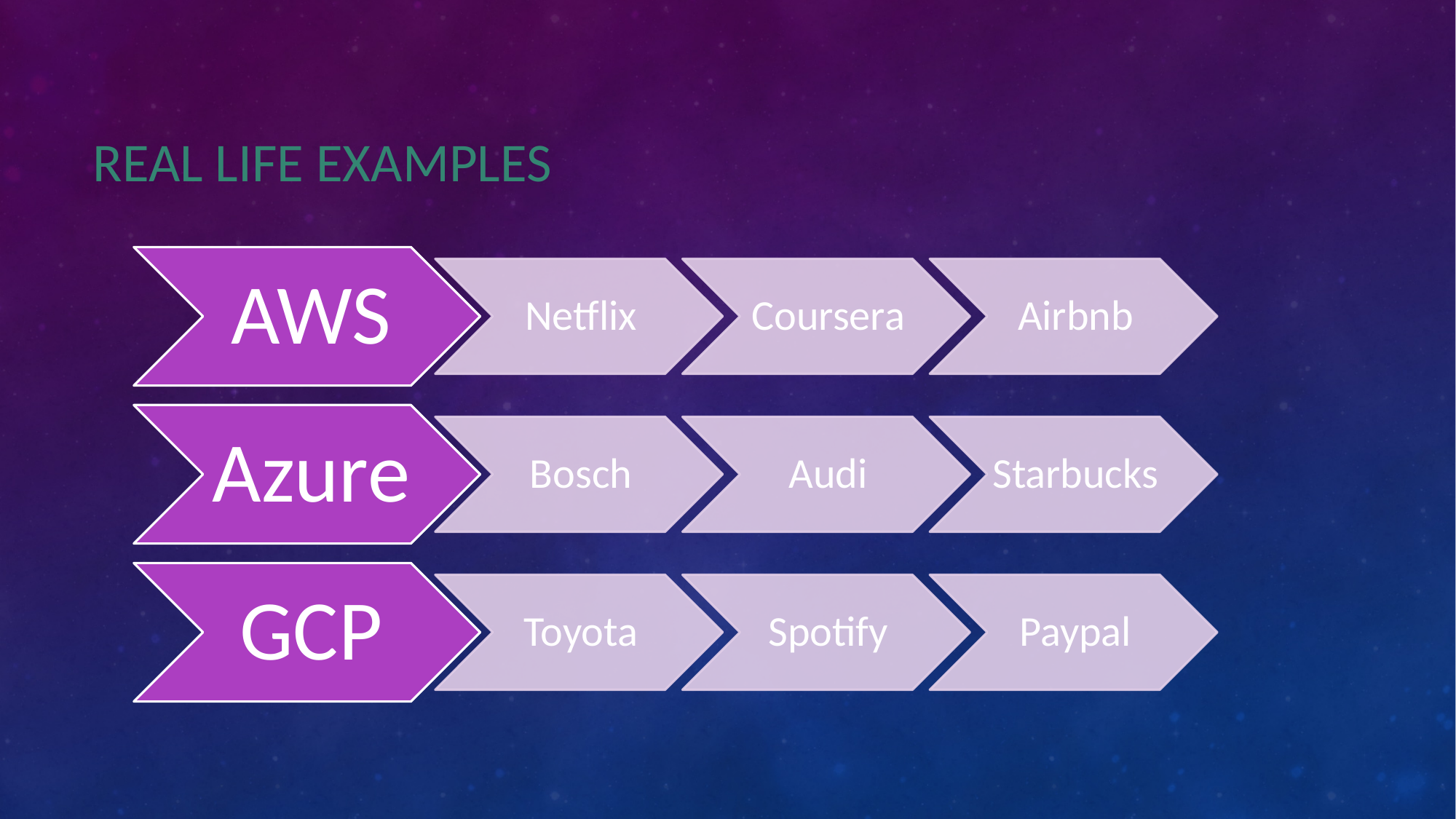

# Real life examples
AWS
Netflix
Coursera
Airbnb
Azure
Bosch
Audi
Starbucks
GCP
Toyota
Spotify
Paypal